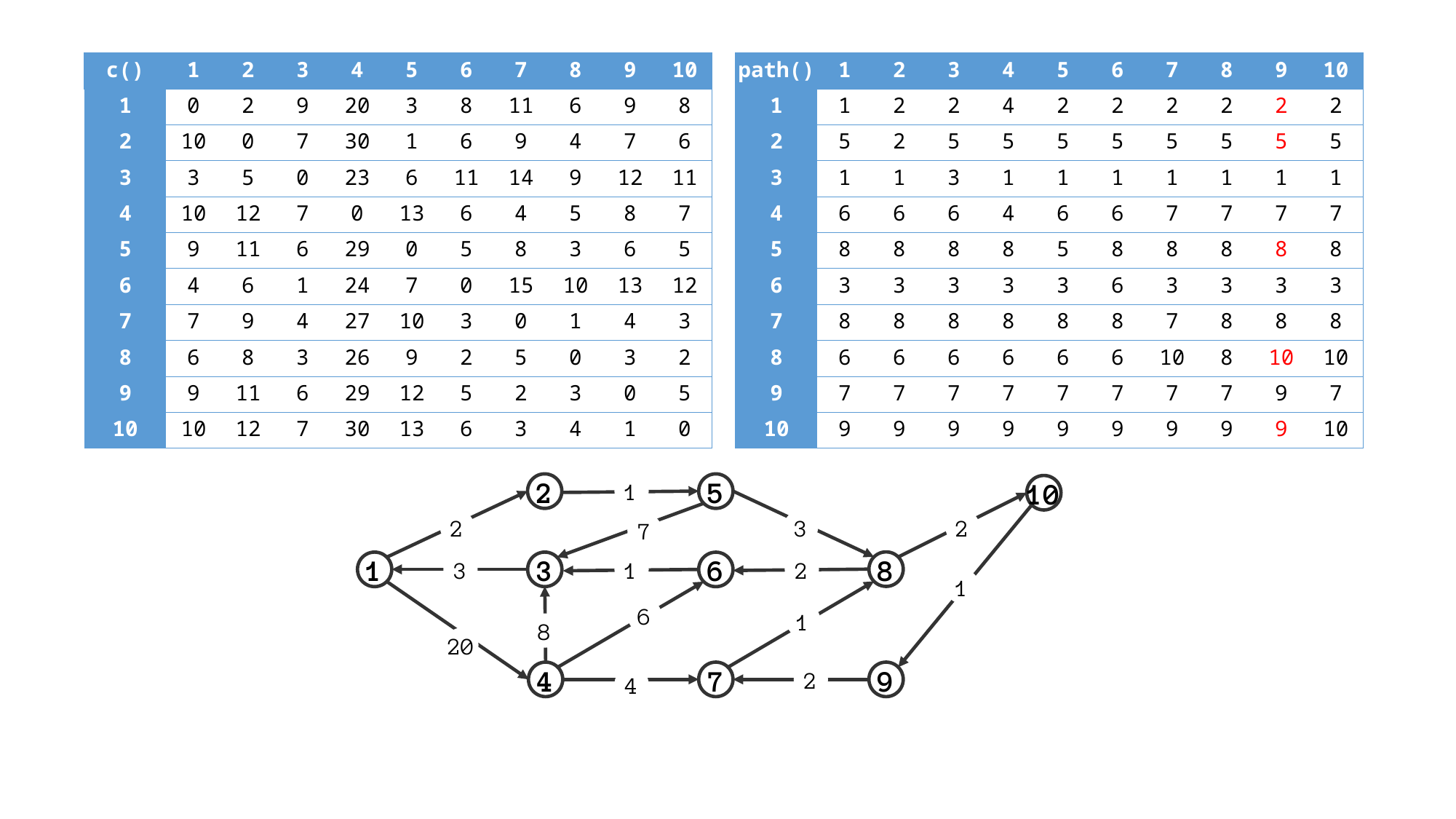

| c() | 1 | 2 | 3 | 4 | 5 | 6 | 7 | 8 | 9 | 10 |
| --- | --- | --- | --- | --- | --- | --- | --- | --- | --- | --- |
| 1 | 0 | 2 | 9 | 20 | 3 | 8 | 11 | 6 | 9 | 8 |
| 2 | 10 | 0 | 7 | 30 | 1 | 6 | 9 | 4 | 7 | 6 |
| 3 | 3 | 5 | 0 | 23 | 6 | 11 | 14 | 9 | 12 | 11 |
| 4 | 10 | 12 | 7 | 0 | 13 | 6 | 4 | 5 | 8 | 7 |
| 5 | 9 | 11 | 6 | 29 | 0 | 5 | 8 | 3 | 6 | 5 |
| 6 | 4 | 6 | 1 | 24 | 7 | 0 | 15 | 10 | 13 | 12 |
| 7 | 7 | 9 | 4 | 27 | 10 | 3 | 0 | 1 | 4 | 3 |
| 8 | 6 | 8 | 3 | 26 | 9 | 2 | 5 | 0 | 3 | 2 |
| 9 | 9 | 11 | 6 | 29 | 12 | 5 | 2 | 3 | 0 | 5 |
| 10 | 10 | 12 | 7 | 30 | 13 | 6 | 3 | 4 | 1 | 0 |
| path() | 1 | 2 | 3 | 4 | 5 | 6 | 7 | 8 | 9 | 10 |
| --- | --- | --- | --- | --- | --- | --- | --- | --- | --- | --- |
| 1 | 1 | 2 | 2 | 4 | 2 | 2 | 2 | 2 | 2 | 2 |
| 2 | 5 | 2 | 5 | 5 | 5 | 5 | 5 | 5 | 5 | 5 |
| 3 | 1 | 1 | 3 | 1 | 1 | 1 | 1 | 1 | 1 | 1 |
| 4 | 6 | 6 | 6 | 4 | 6 | 6 | 7 | 7 | 7 | 7 |
| 5 | 8 | 8 | 8 | 8 | 5 | 8 | 8 | 8 | 8 | 8 |
| 6 | 3 | 3 | 3 | 3 | 3 | 6 | 3 | 3 | 3 | 3 |
| 7 | 8 | 8 | 8 | 8 | 8 | 8 | 7 | 8 | 8 | 8 |
| 8 | 6 | 6 | 6 | 6 | 6 | 6 | 10 | 8 | 10 | 10 |
| 9 | 7 | 7 | 7 | 7 | 7 | 7 | 7 | 7 | 9 | 7 |
| 10 | 9 | 9 | 9 | 9 | 9 | 9 | 9 | 9 | 9 | 10 |
2
1
5
10
2
3
2
7
2
8
1
3
3
1
6
1
6
1
8
20
4
7
9
2
4